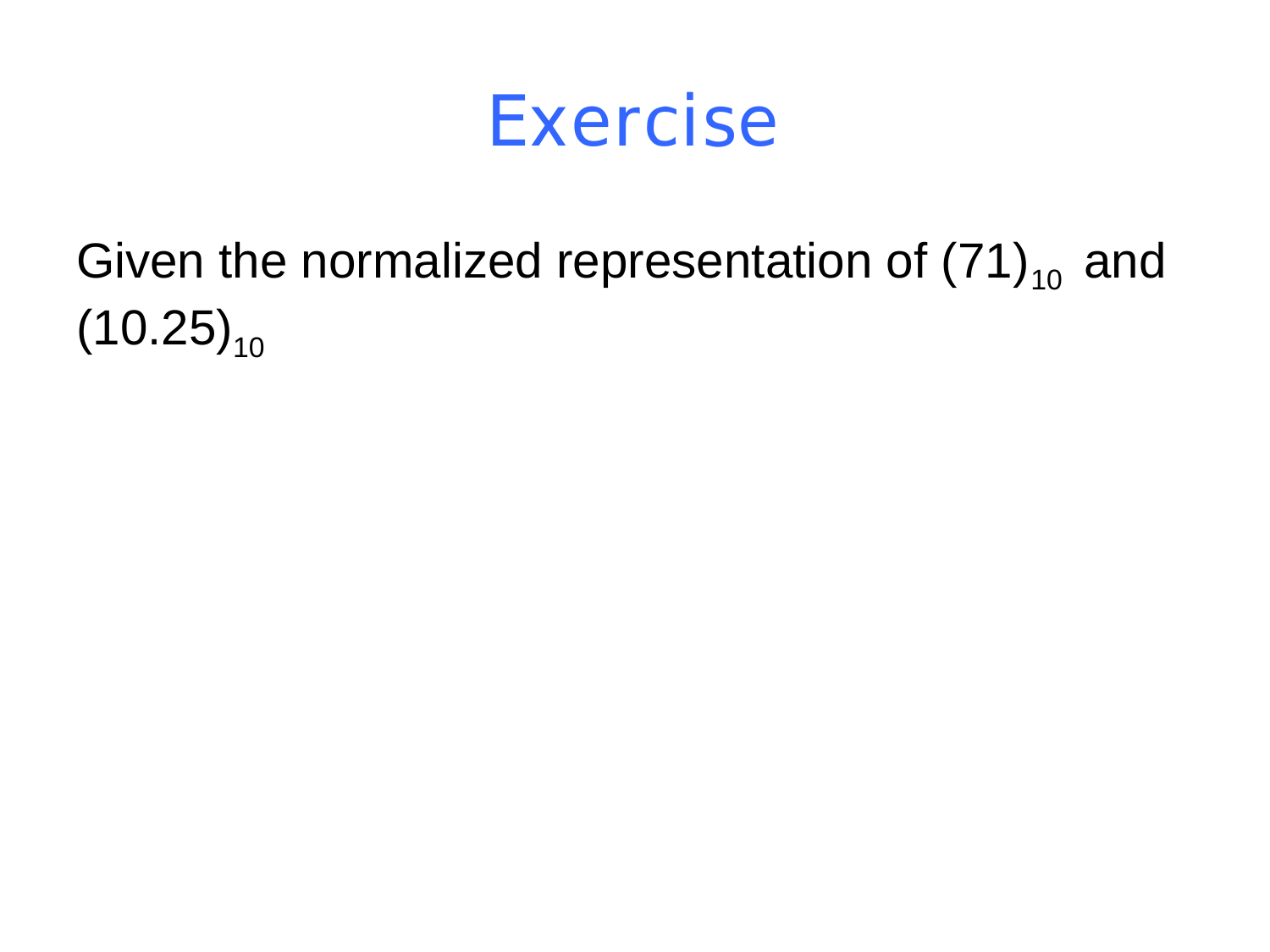

# Exercise
Given the normalized representation of (71)10  and (10.25)10